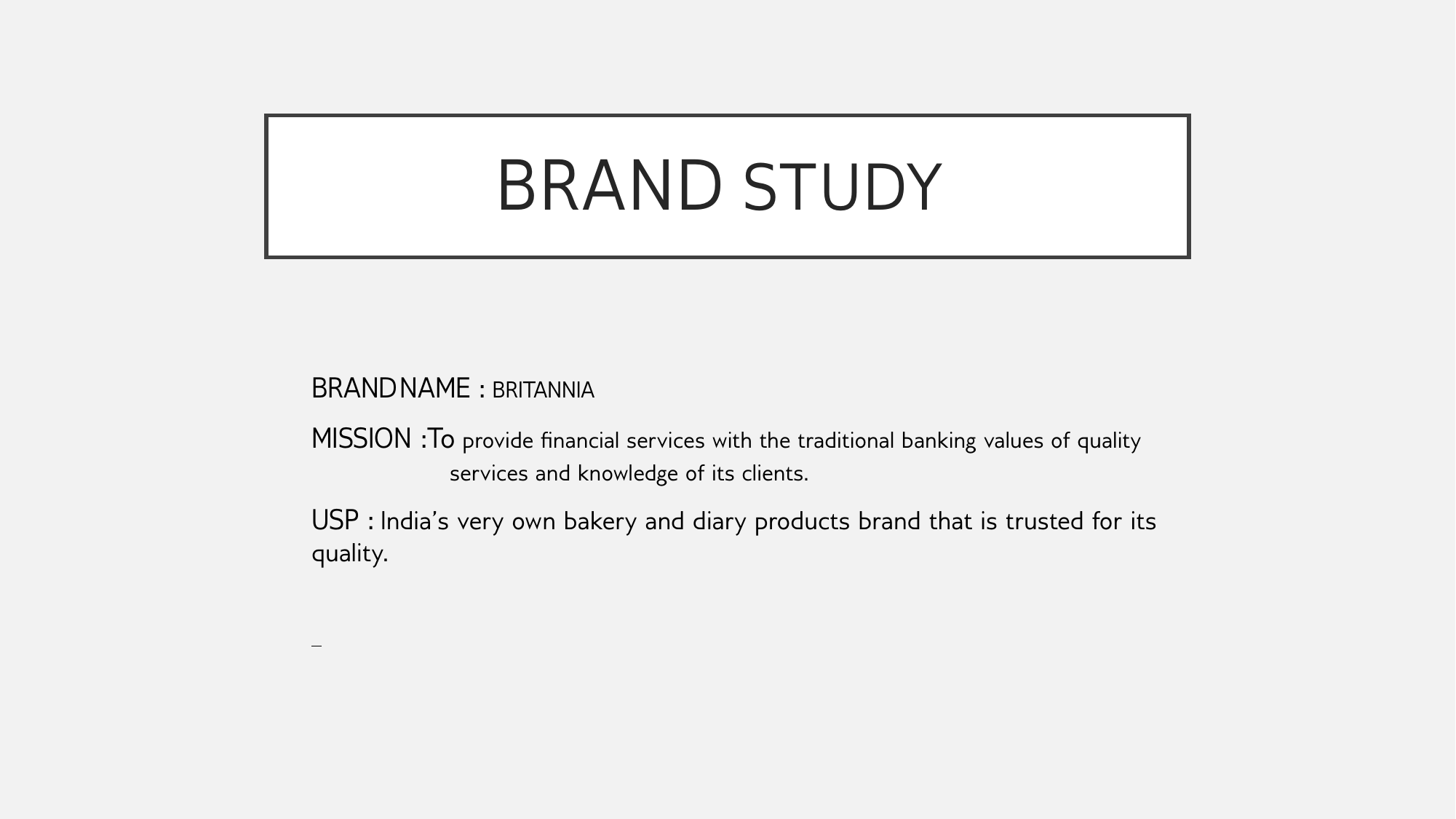

# Brand study
BRAND NAME :   BRITANNIA

MISSION :To provide financial services with the traditional banking values of quality
                    services and knowledge of its clients.

USP :   India’s very own bakery and diary products brand that is trusted for its quality.